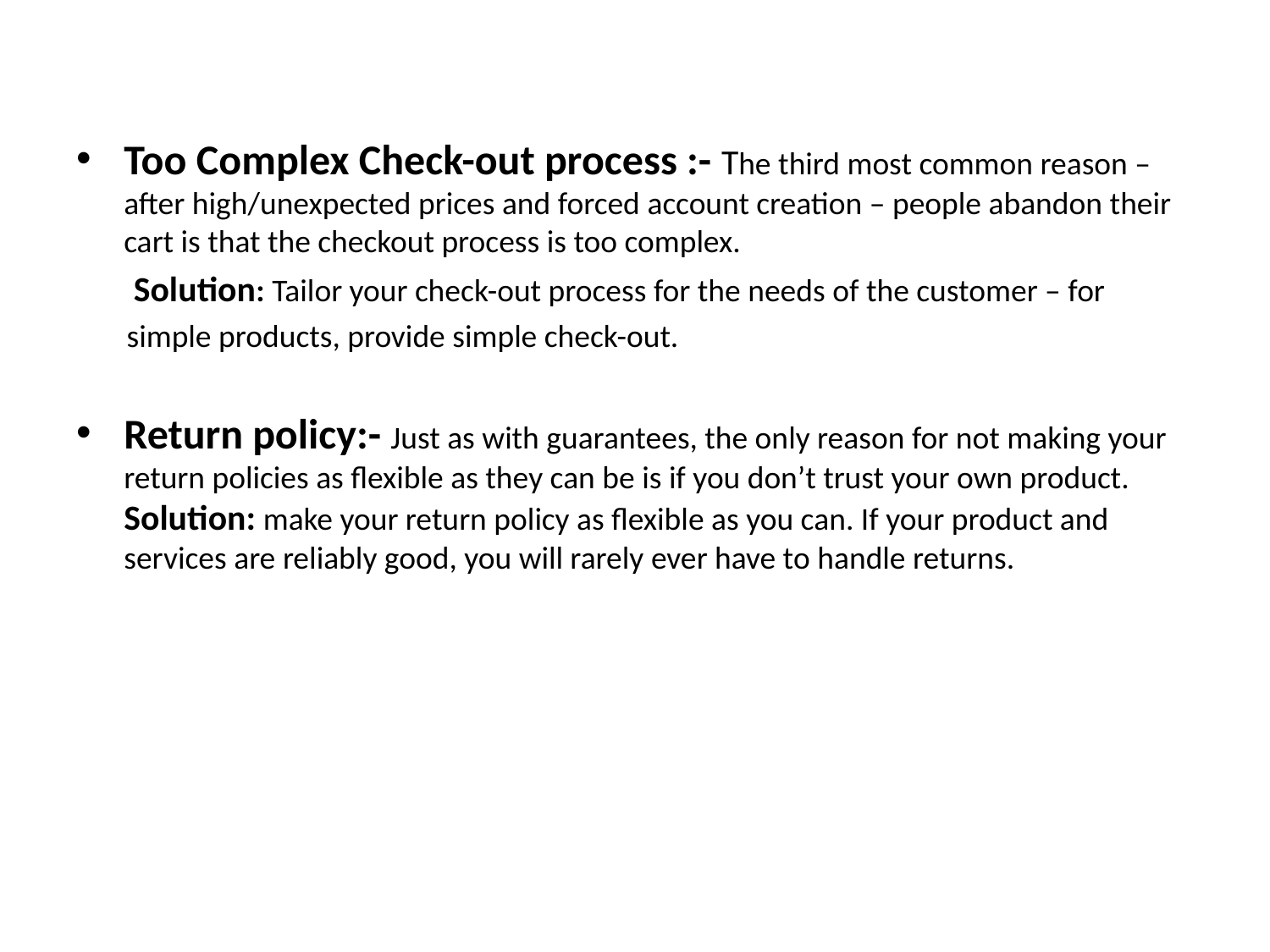

Too Complex Check-out process :- The third most common reason – after high/unexpected prices and forced account creation – people abandon their cart is that the checkout process is too complex.
        Solution: Tailor your check-out process for the needs of the customer – for
       simple products, provide simple check-out.

Return policy:- Just as with guarantees, the only reason for not making your return policies as flexible as they can be is if you don’t trust your own product. Solution: make your return policy as flexible as you can. If your product and services are reliably good, you will rarely ever have to handle returns.